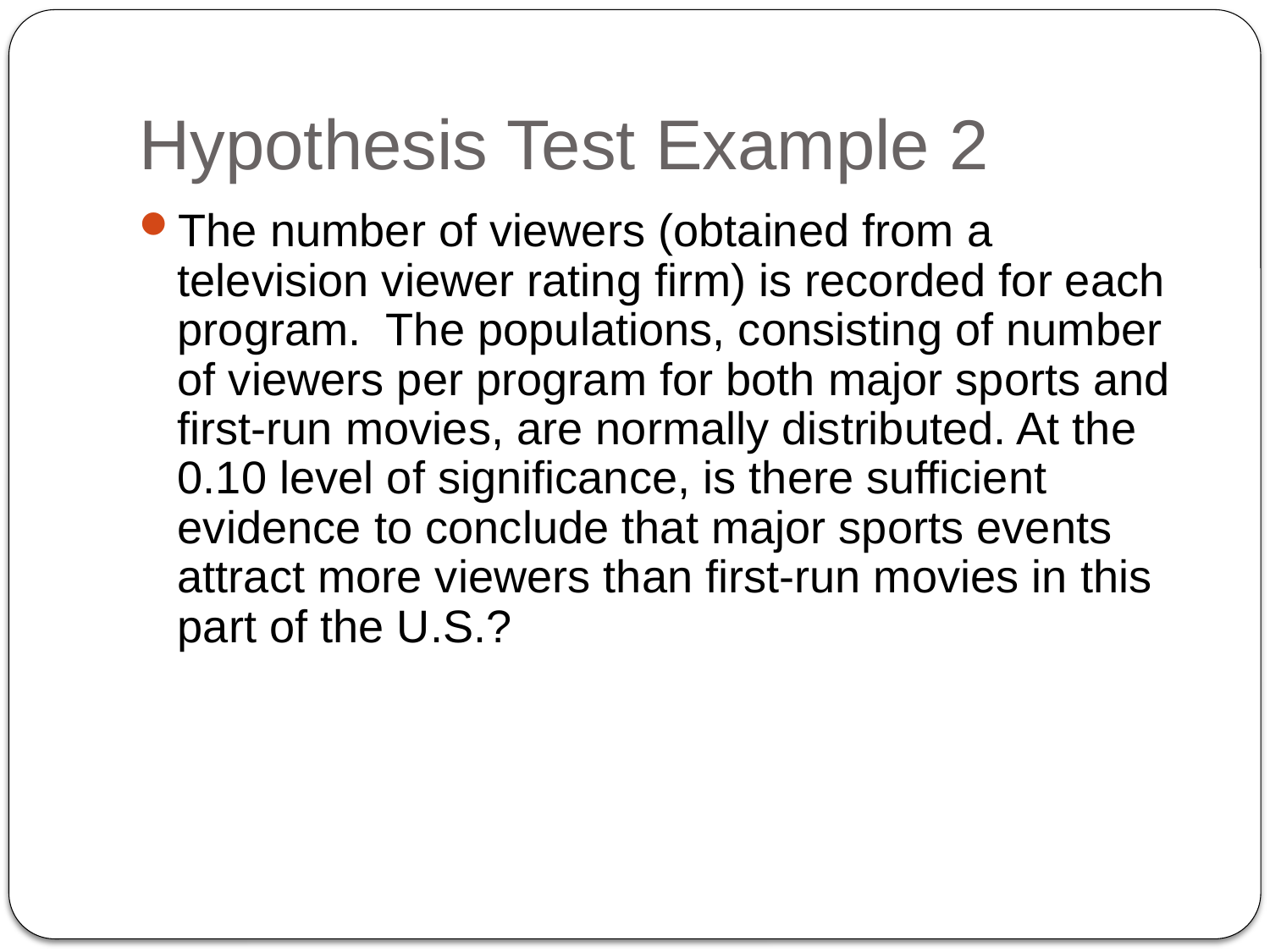

# Hypothesis Test Example 2
The number of viewers (obtained from a television viewer rating firm) is recorded for each program.  The populations, consisting of number of viewers per program for both major sports and first-run movies, are normally distributed. At the 0.10 level of significance, is there sufficient evidence to conclude that major sports events attract more viewers than first-run movies in this part of the U.S.?